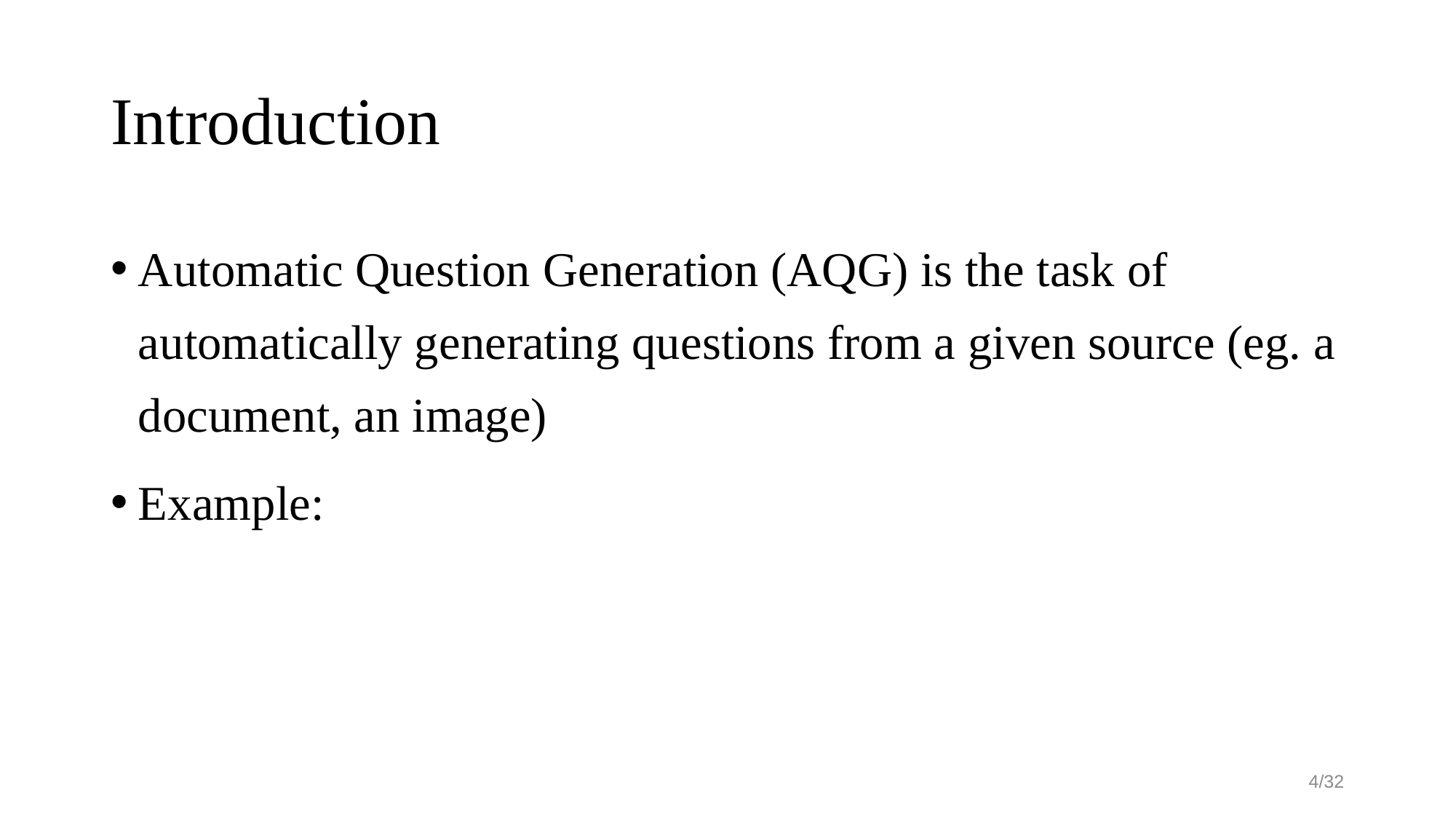

# Introduction
Automatic Question Generation (AQG) is the task of automatically generating questions from a given source (eg. a document, an image)
Example:

4/32